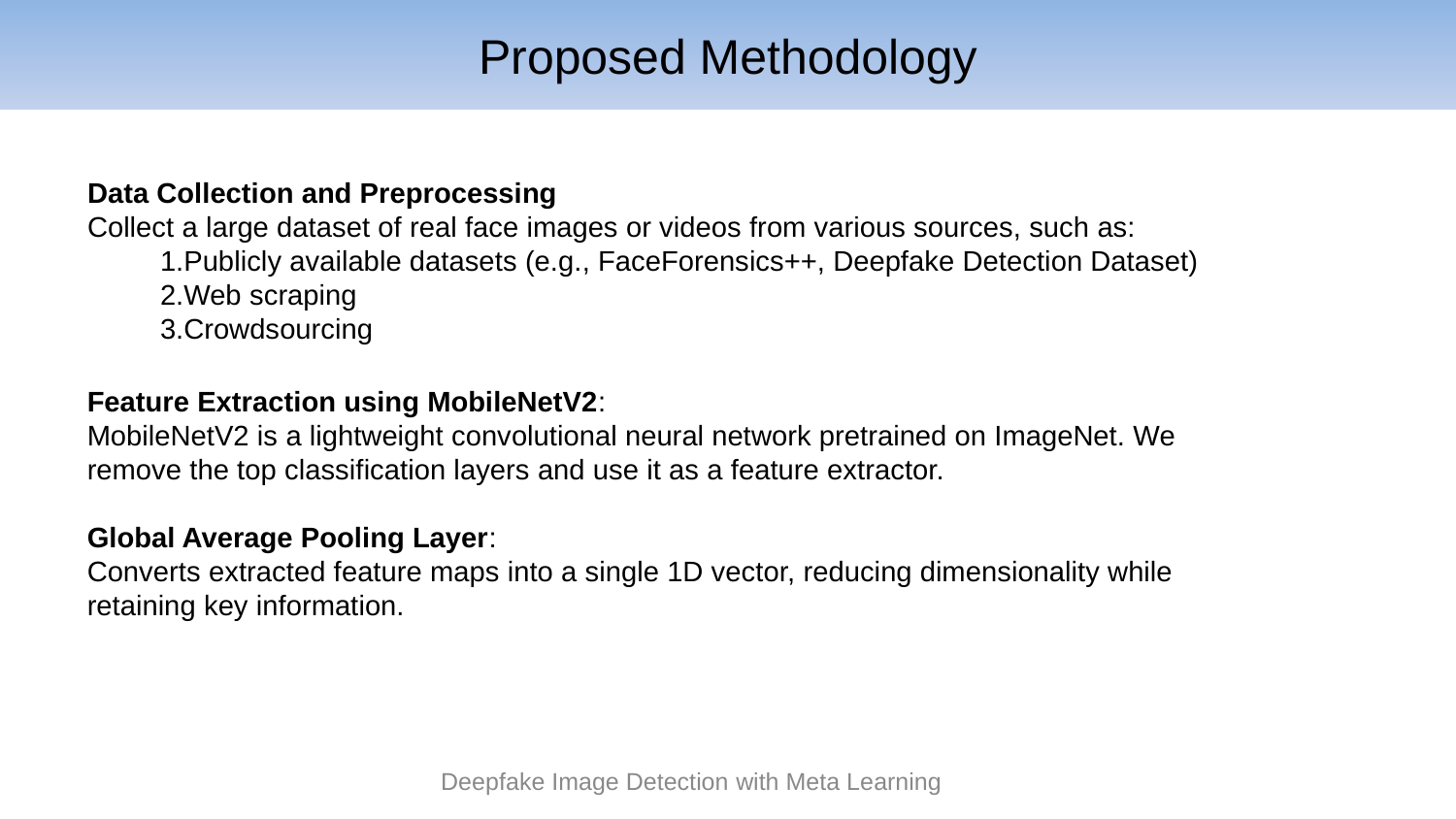

# Proposed Methodology
Data Collection and Preprocessing
Collect a large dataset of real face images or videos from various sources, such as:
Publicly available datasets (e.g., FaceForensics++, Deepfake Detection Dataset)
Web scraping
Crowdsourcing
Feature Extraction using MobileNetV2:
MobileNetV2 is a lightweight convolutional neural network pretrained on ImageNet. We remove the top classification layers and use it as a feature extractor.

Global Average Pooling Layer:
Converts extracted feature maps into a single 1D vector, reducing dimensionality while retaining key information.

Deepfake Image Detection with Meta Learning